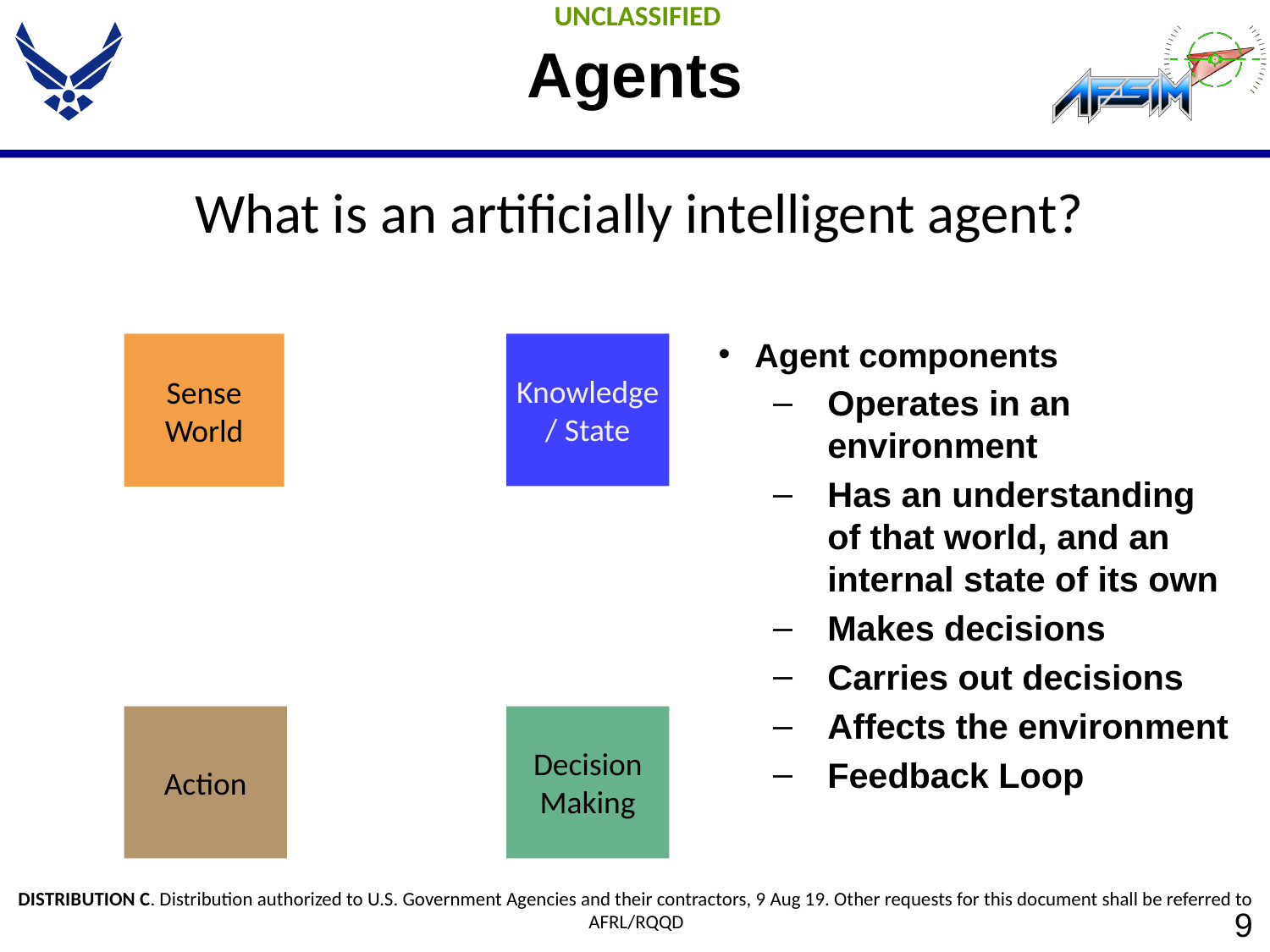

# Agents
What is an artificially intelligent agent?

Sense
World
Knowledge
/ State
Action
Decision
Making
Agent components
Operates in an environment
Has an understanding of that world, and an internal state of its own
Makes decisions
Carries out decisions
Affects the environment
Feedback Loop